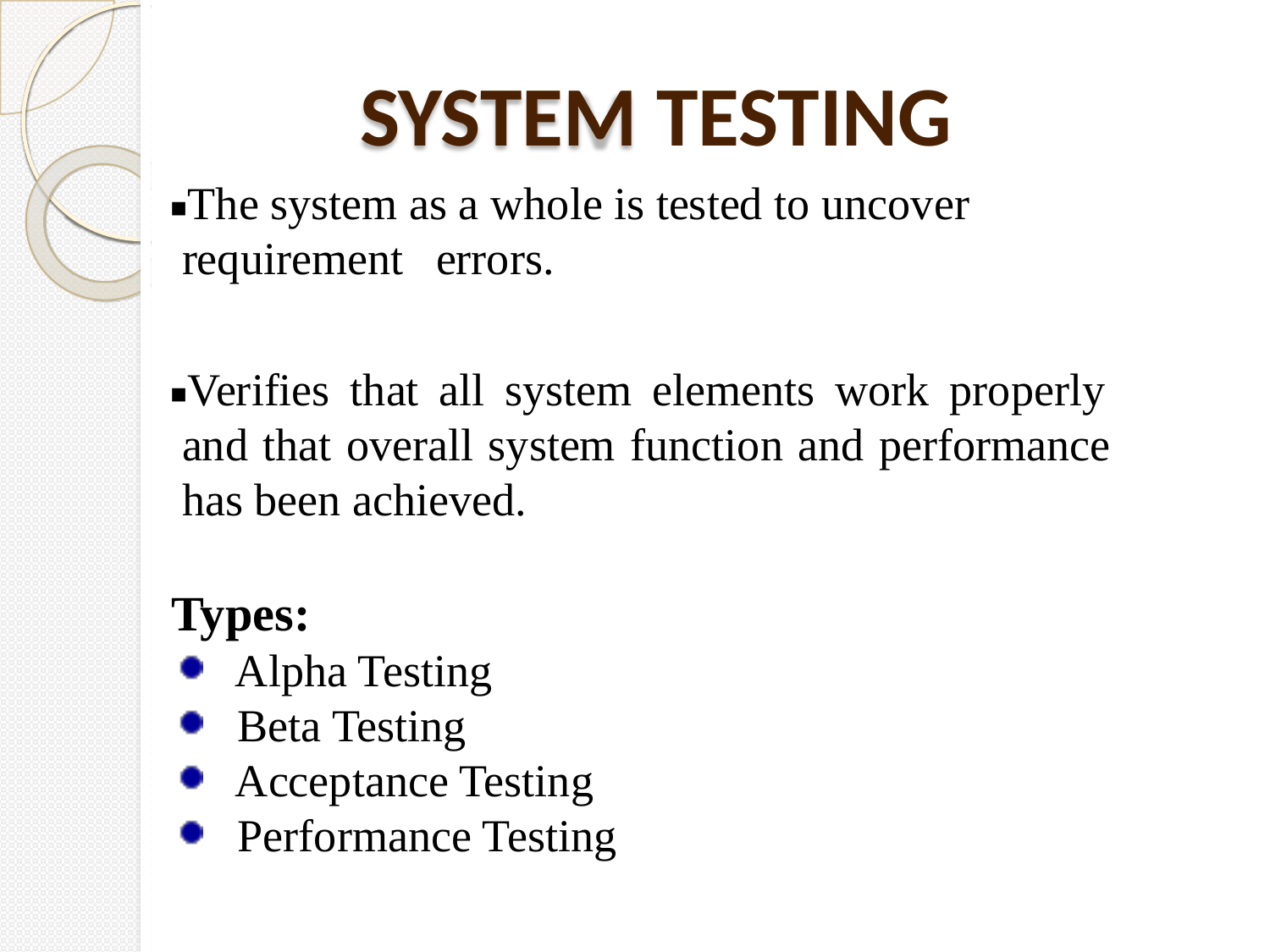

# SYSTEM TESTING
The system as a whole is tested to uncover  requirement	errors.

Verifies that all system elements work properly  and that overall system function and performance  has been achieved.

Types:
Alpha Testing  Beta Testing
Acceptance Testing  Performance Testing